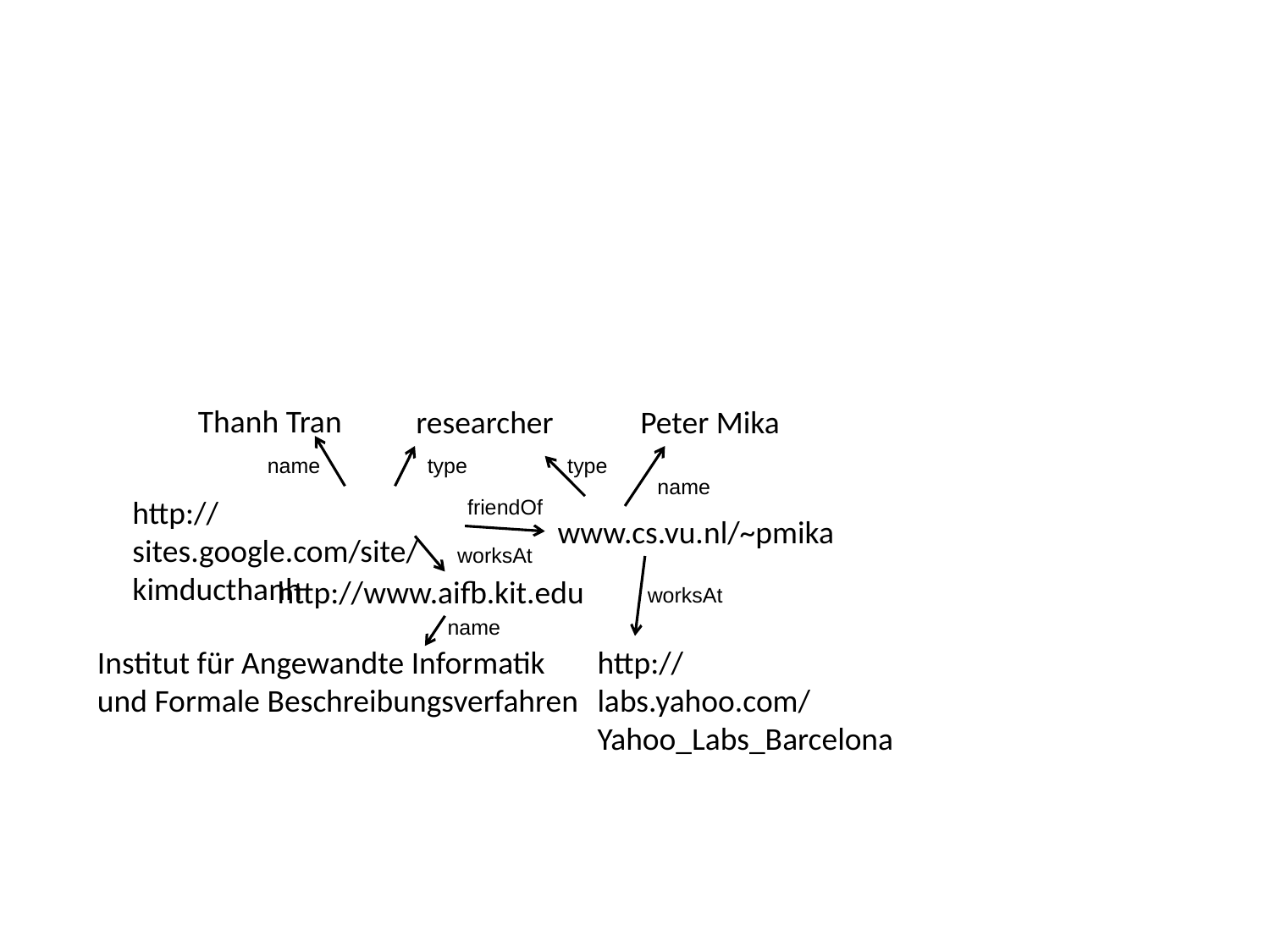

Thanh Tran
researcher
Peter Mika
name
type
type
name
http://sites.google.com/site/kimducthanh
friendOf
www.cs.vu.nl/~pmika
worksAt
http://www.aifb.kit.edu
worksAt
name
Institut für Angewandte Informatik und Formale Beschreibungsverfahren
http://labs.yahoo.com/Yahoo_Labs_Barcelona